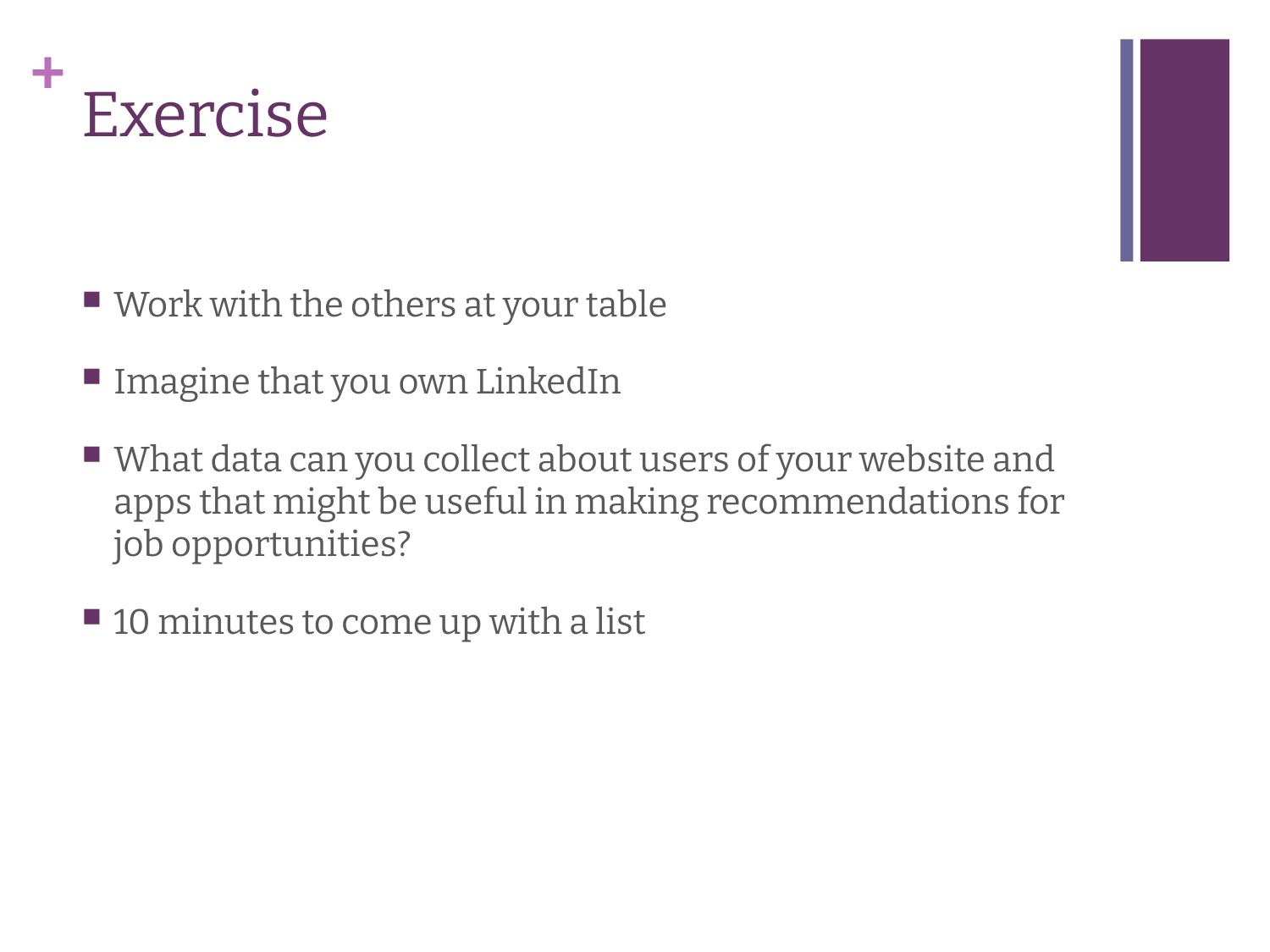

# Exercise
Work with the others at your table
Imagine that you own LinkedIn
What data can you collect about users of your website and apps that might be useful in making recommendations for job opportunities?
10 minutes to come up with a list